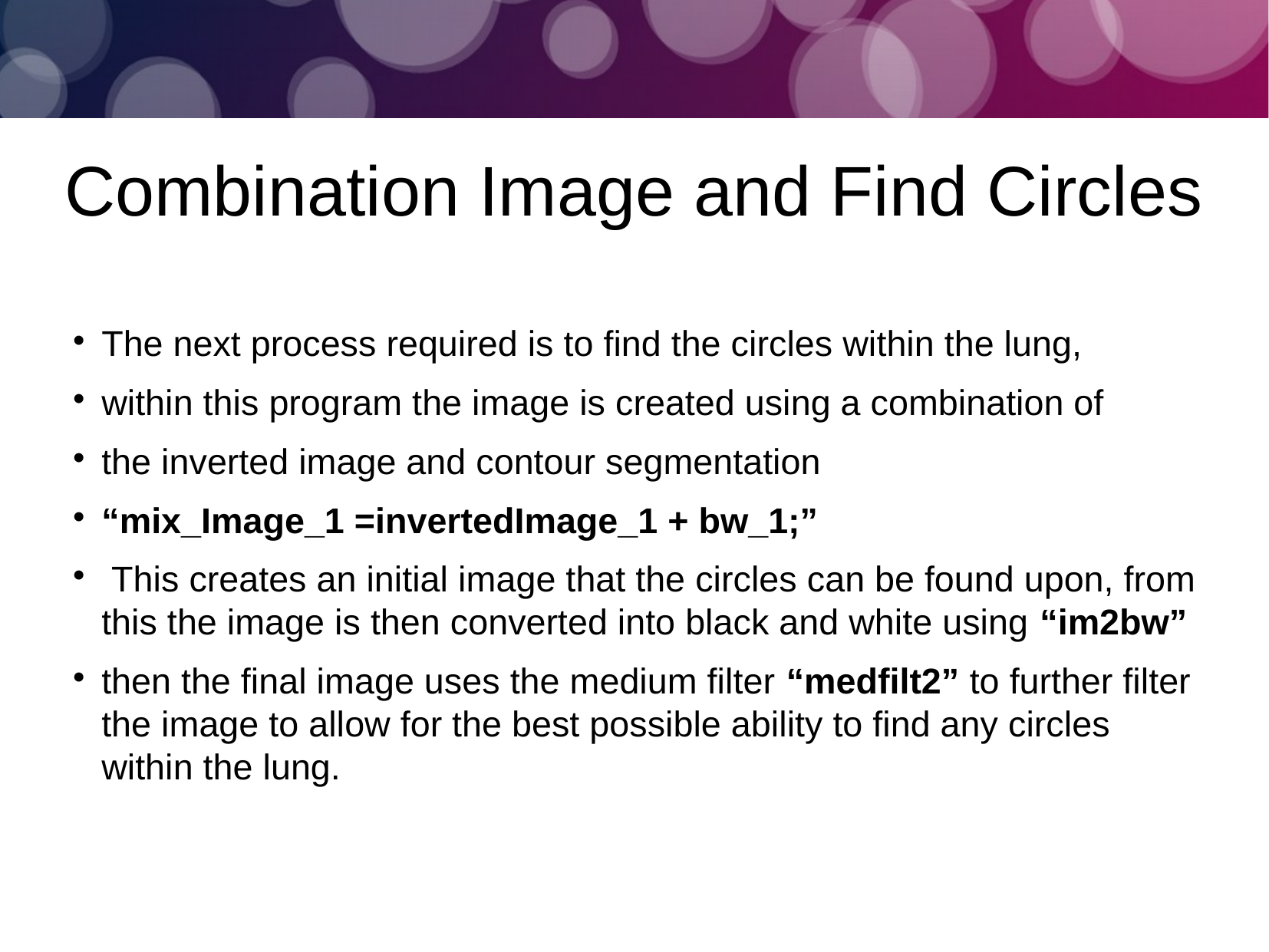

Combination Image and Find Circles

The next process required is to find the circles within the lung,
within this program the image is created using a combination of
the inverted image and contour segmentation
“mix_Image_1 =invertedImage_1 + bw_1;”
 This creates an initial image that the circles can be found upon, from this the image is then converted into black and white using “im2bw”
then the final image uses the medium filter “medfilt2” to further filter the image to allow for the best possible ability to find any circles within the lung.